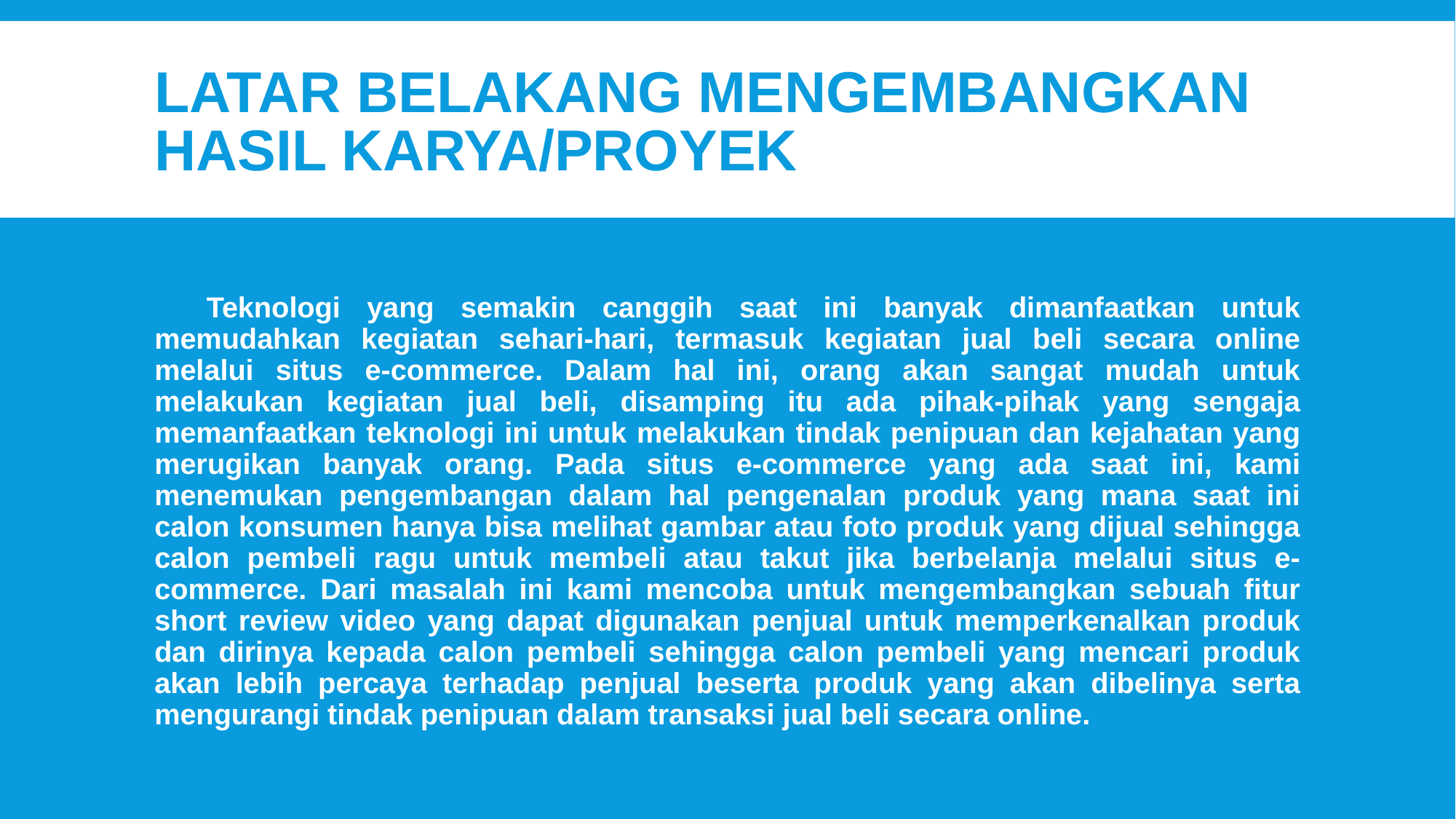

# Latar Belakang Mengembangkan Hasil Karya/Proyek
Teknologi yang semakin canggih saat ini banyak dimanfaatkan untuk memudahkan kegiatan sehari-hari, termasuk kegiatan jual beli secara online melalui situs e-commerce. Dalam hal ini, orang akan sangat mudah untuk melakukan kegiatan jual beli, disamping itu ada pihak-pihak yang sengaja memanfaatkan teknologi ini untuk melakukan tindak penipuan dan kejahatan yang merugikan banyak orang. Pada situs e-commerce yang ada saat ini, kami menemukan pengembangan dalam hal pengenalan produk yang mana saat ini calon konsumen hanya bisa melihat gambar atau foto produk yang dijual sehingga calon pembeli ragu untuk membeli atau takut jika berbelanja melalui situs e-commerce. Dari masalah ini kami mencoba untuk mengembangkan sebuah fitur short review video yang dapat digunakan penjual untuk memperkenalkan produk dan dirinya kepada calon pembeli sehingga calon pembeli yang mencari produk akan lebih percaya terhadap penjual beserta produk yang akan dibelinya serta mengurangi tindak penipuan dalam transaksi jual beli secara online.